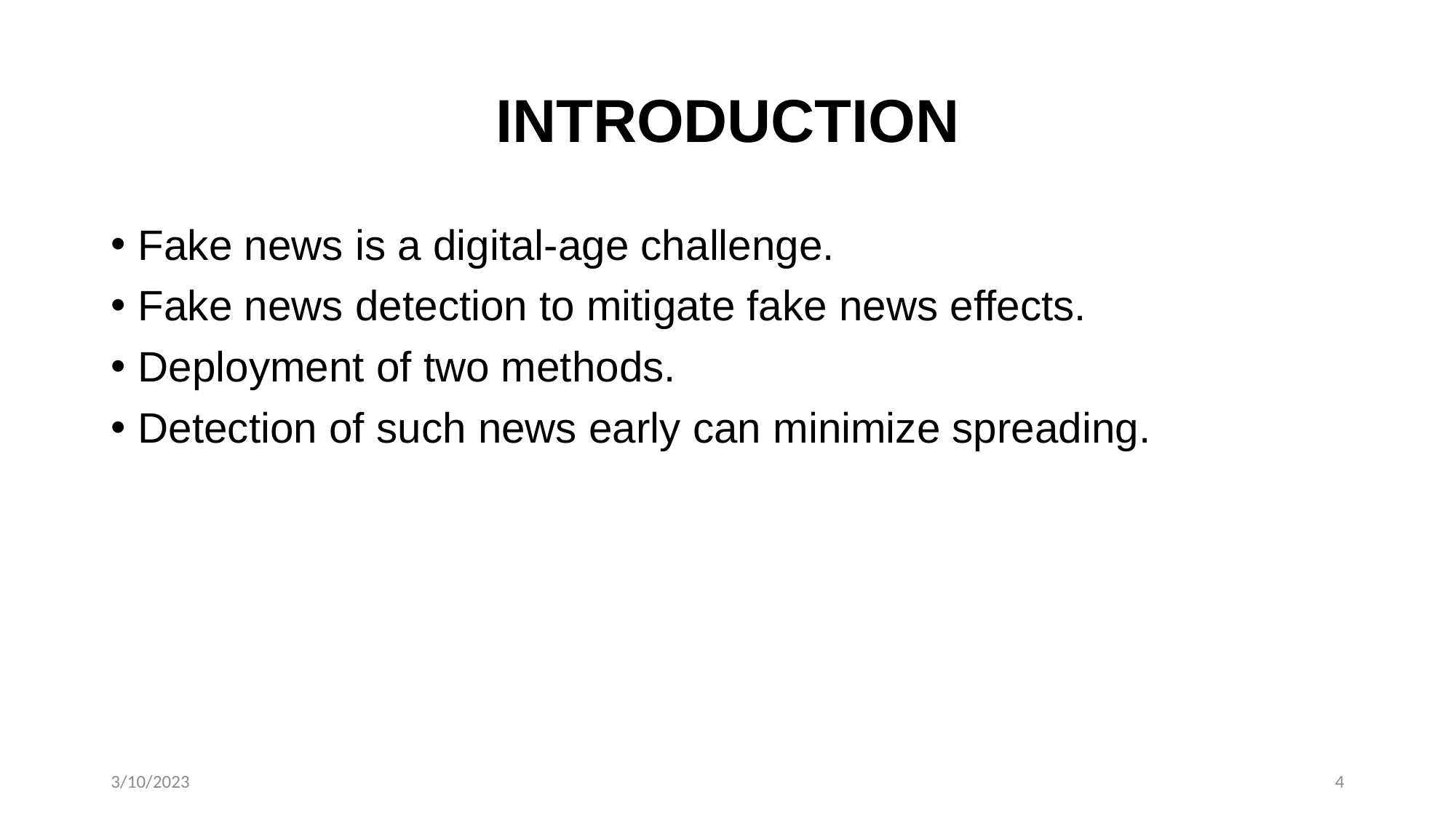

# INTRODUCTION
Fake news is a digital-age challenge.
Fake news detection to mitigate fake news effects.
Deployment of two methods.
Detection of such news early can minimize spreading.

3/10/2023
4